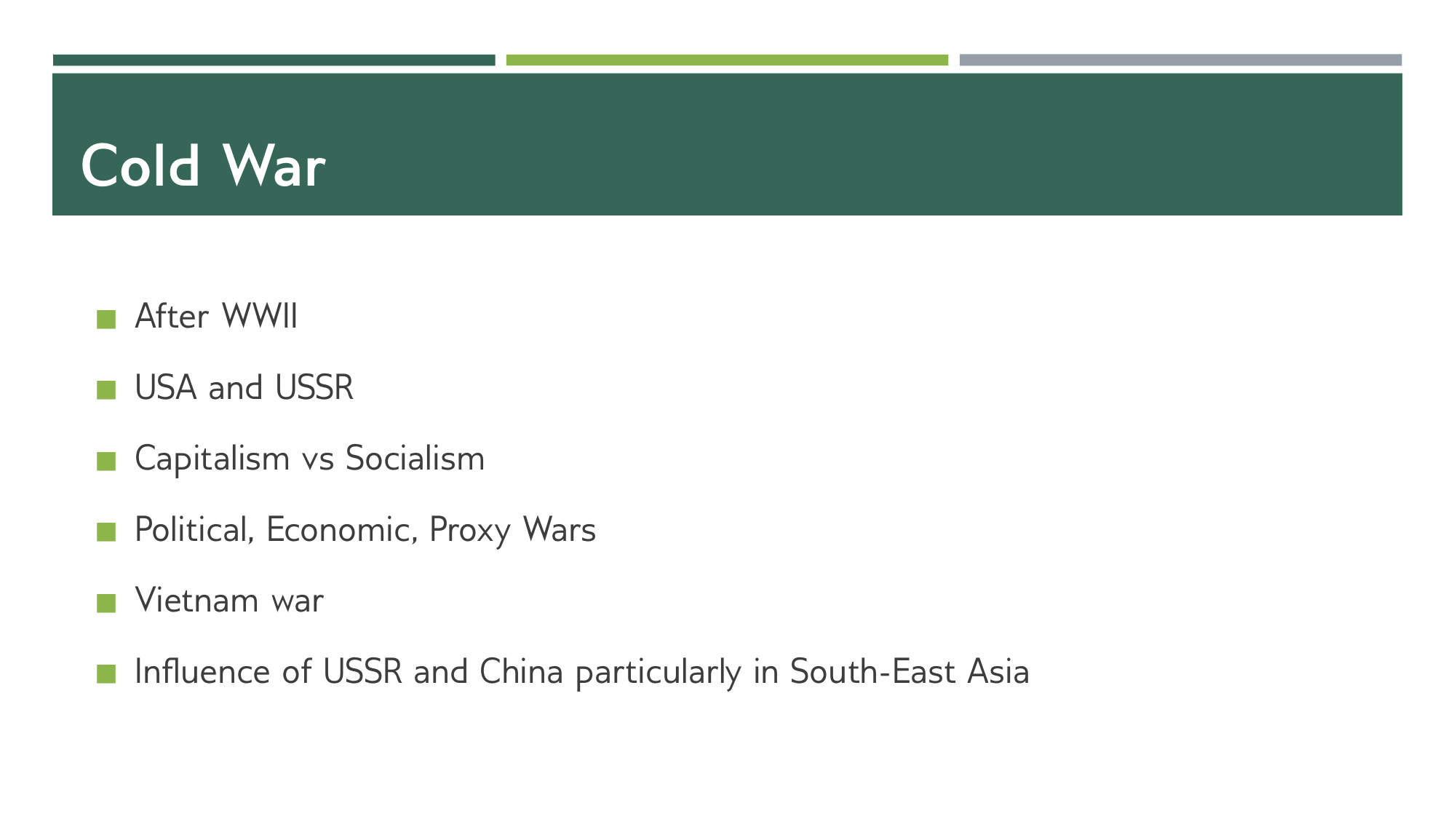

# Cold War
After WWII
USA and USSR
Capitalism vs Socialism
Political, Economic, Proxy Wars
Vietnam war
Influence of USSR and China particularly in South-East Asia